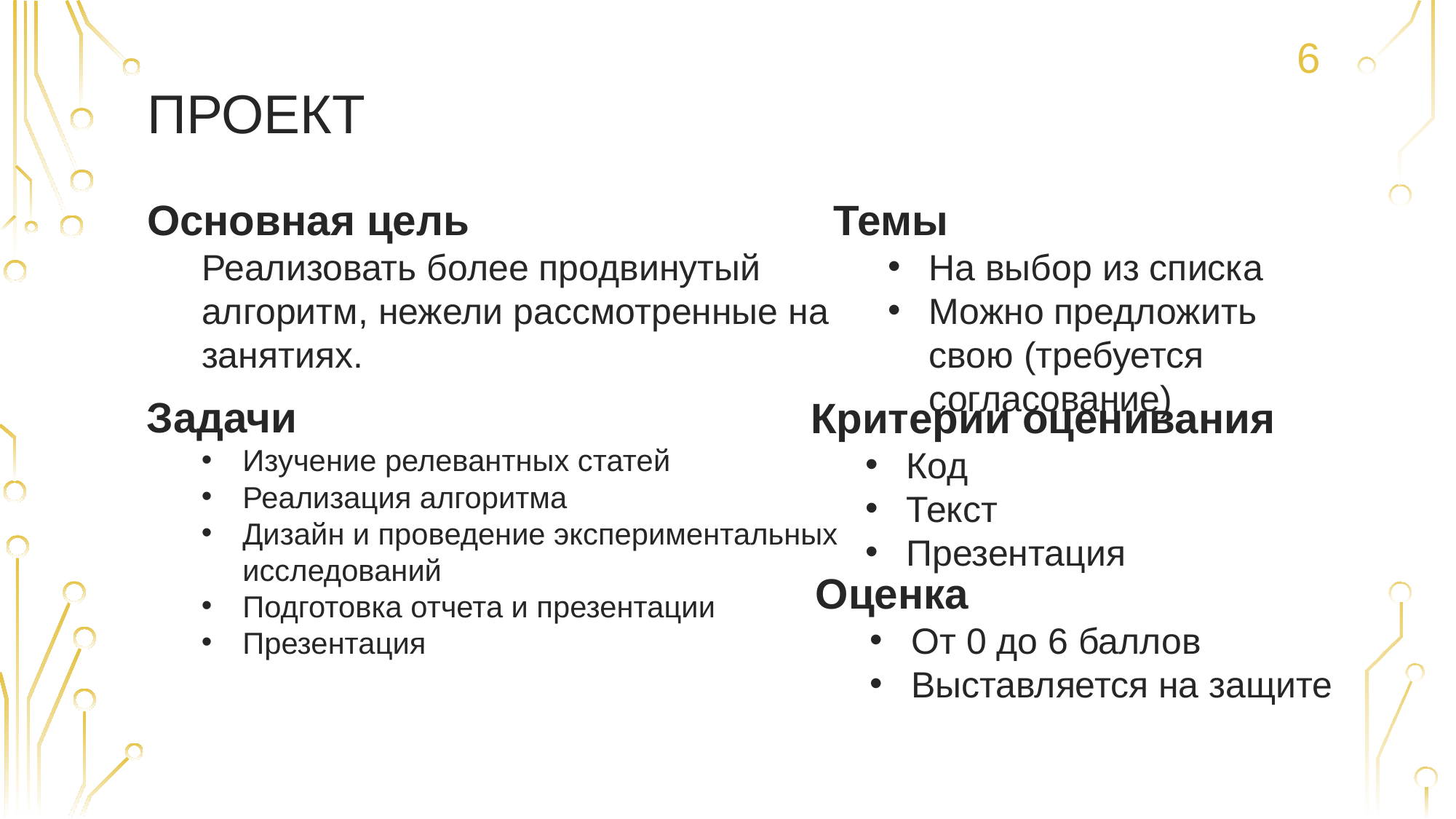

6
# Проект
Основная цель
Реализовать более продвинутый алгоритм, нежели рассмотренные на занятиях.
Темы
На выбор из списка
Можно предложить свою (требуется согласование)
Задачи
Изучение релевантных статей
Реализация алгоритма
Дизайн и проведение экспериментальных исследований
Подготовка отчета и презентации
Презентация
Критерии оценивания
Код
Текст
Презентация
Оценка
От 0 до 6 баллов
Выставляется на защите